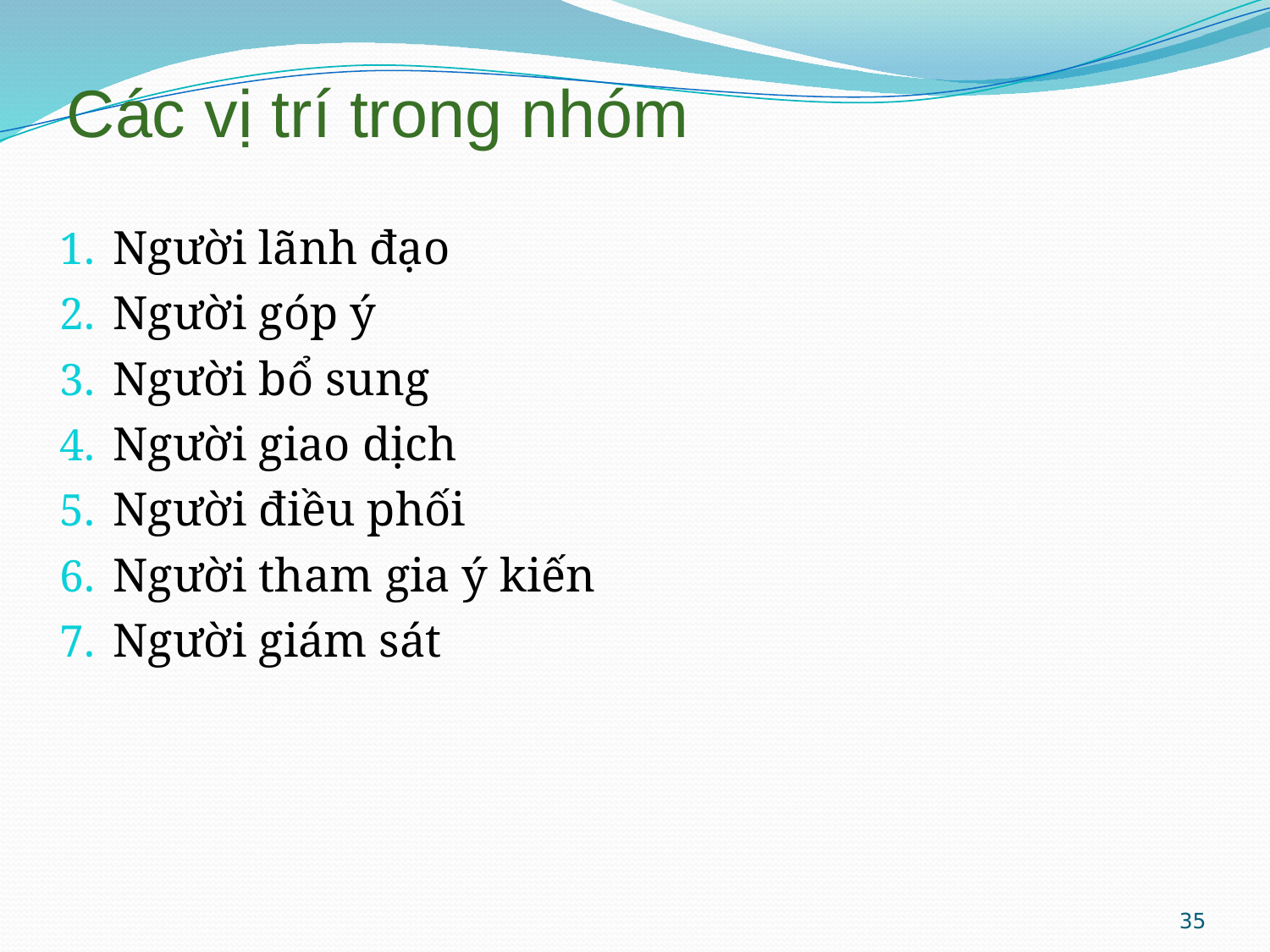

# Các vị trí trong nhóm
Người lãnh đạo
Người góp ý
Người bổ sung
Người giao dịch
Người điều phối
Người tham gia ý kiến
Người giám sát
35